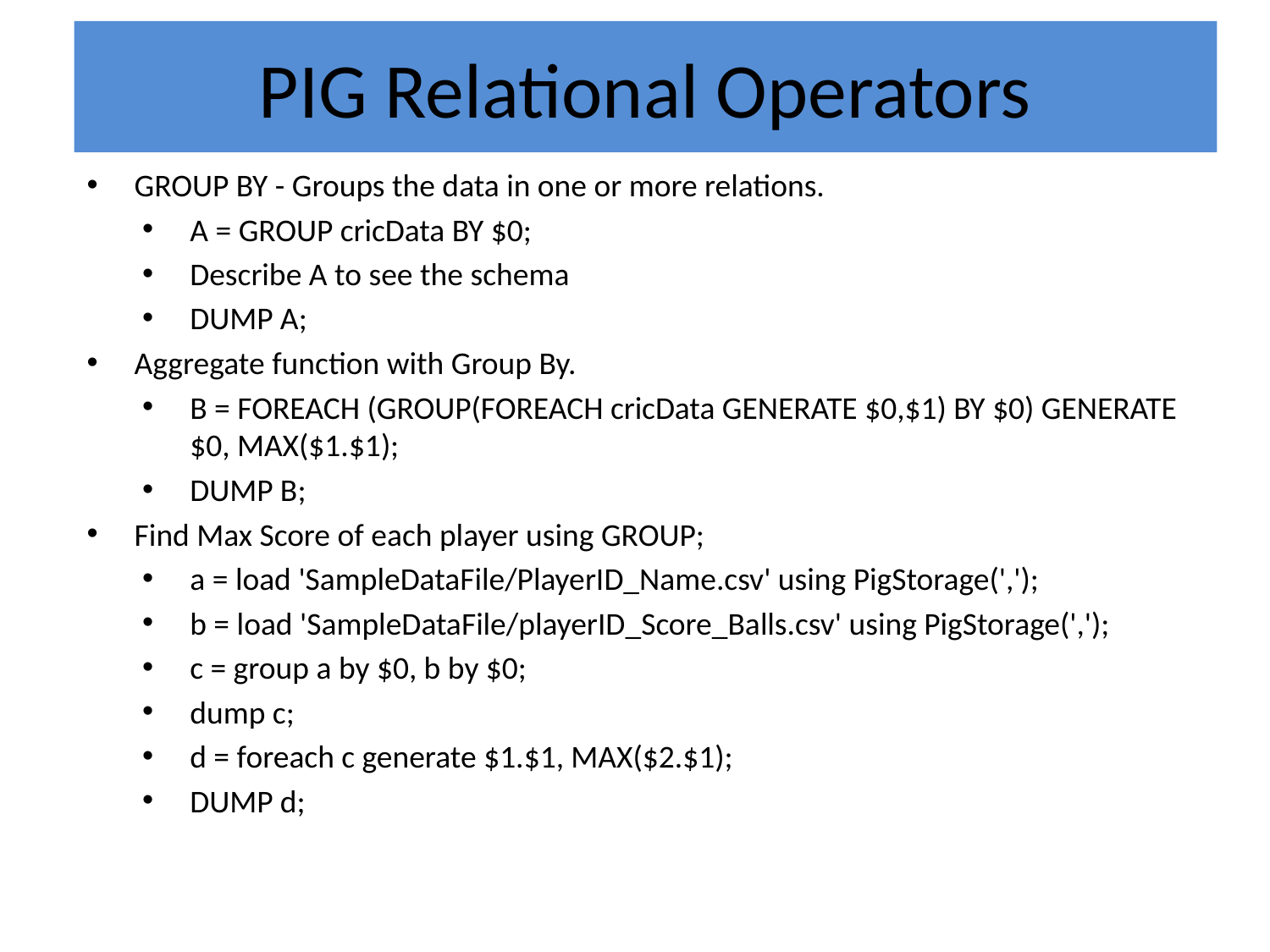

# PIG Relational Operators
GROUP BY - Groups the data in one or more relations.
A = GROUP cricData BY $0;
Describe A to see the schema
DUMP A;
Aggregate function with Group By.
B = FOREACH (GROUP(FOREACH cricData GENERATE $0,$1) BY $0) GENERATE $0, MAX($1.$1);
DUMP B;
Find Max Score of each player using GROUP;
a = load 'SampleDataFile/PlayerID_Name.csv' using PigStorage(',');
b = load 'SampleDataFile/playerID_Score_Balls.csv' using PigStorage(',');
c = group a by $0, b by $0;
dump c;
d = foreach c generate $1.$1, MAX($2.$1);
DUMP d;